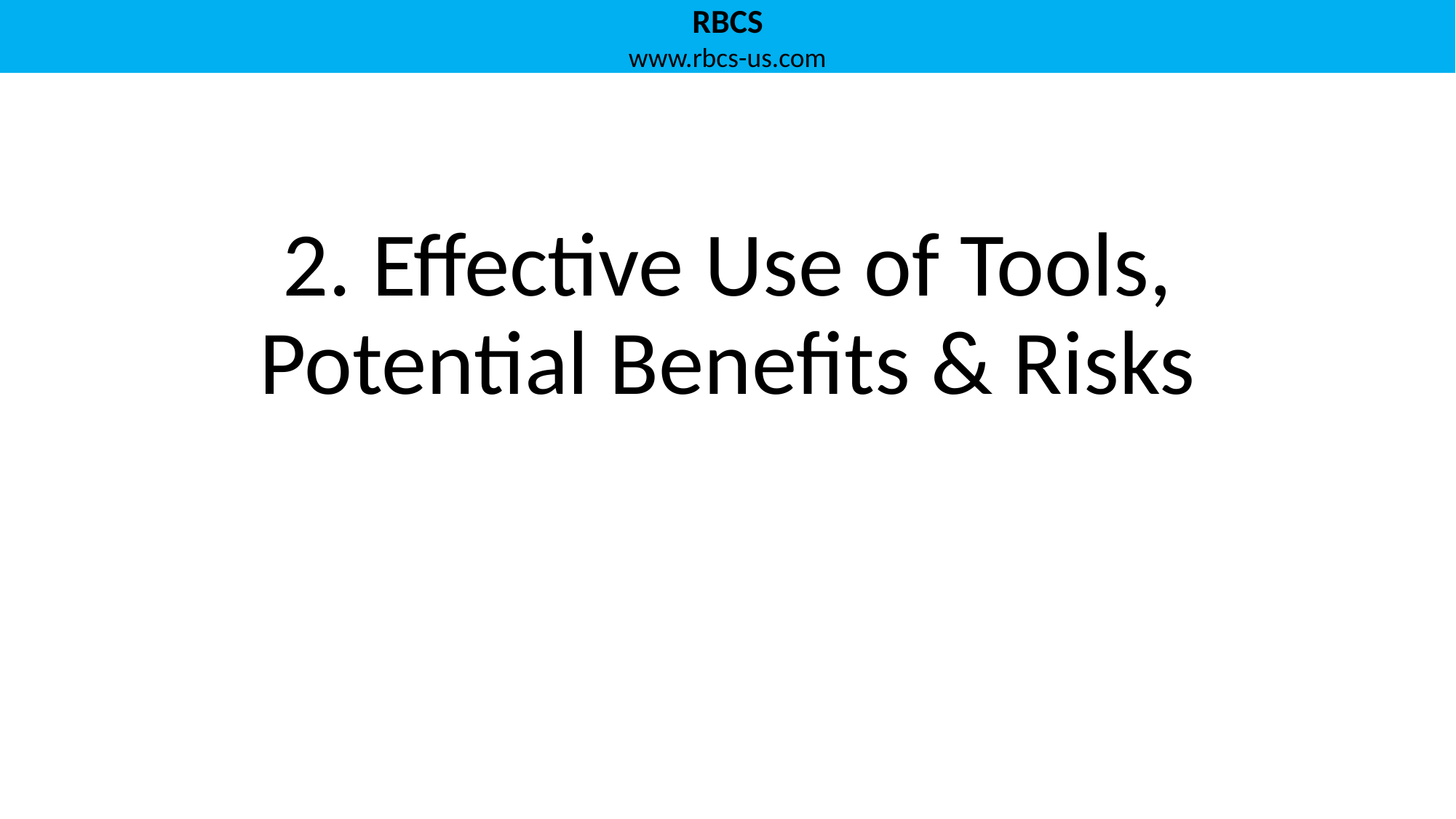

# 2. Effective Use of Tools, Potential Benefits & Risks